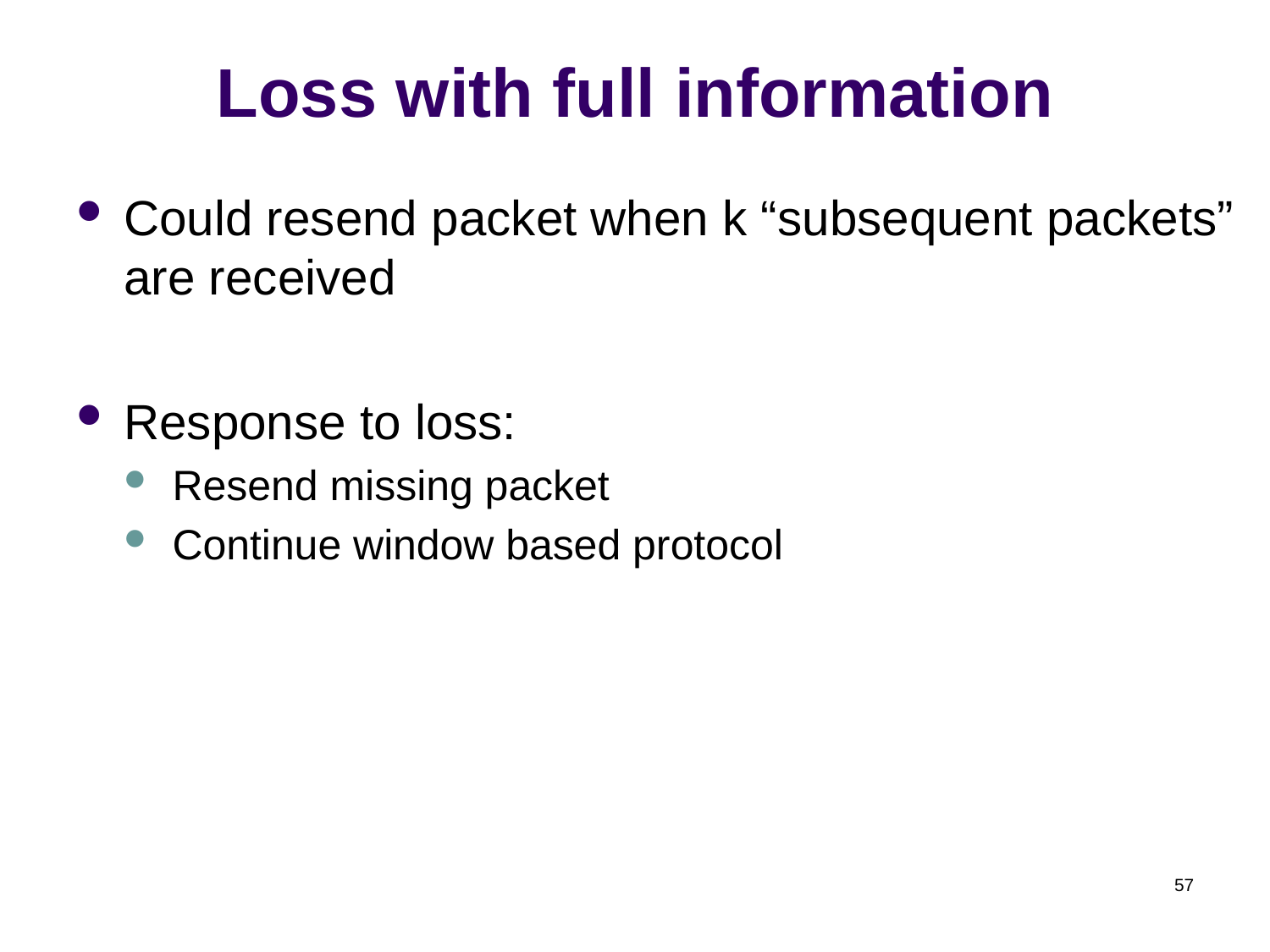

# Loss with full information
Could resend packet when k “subsequent packets” are received

Response to loss:
Resend missing packet
Continue window based protocol

57